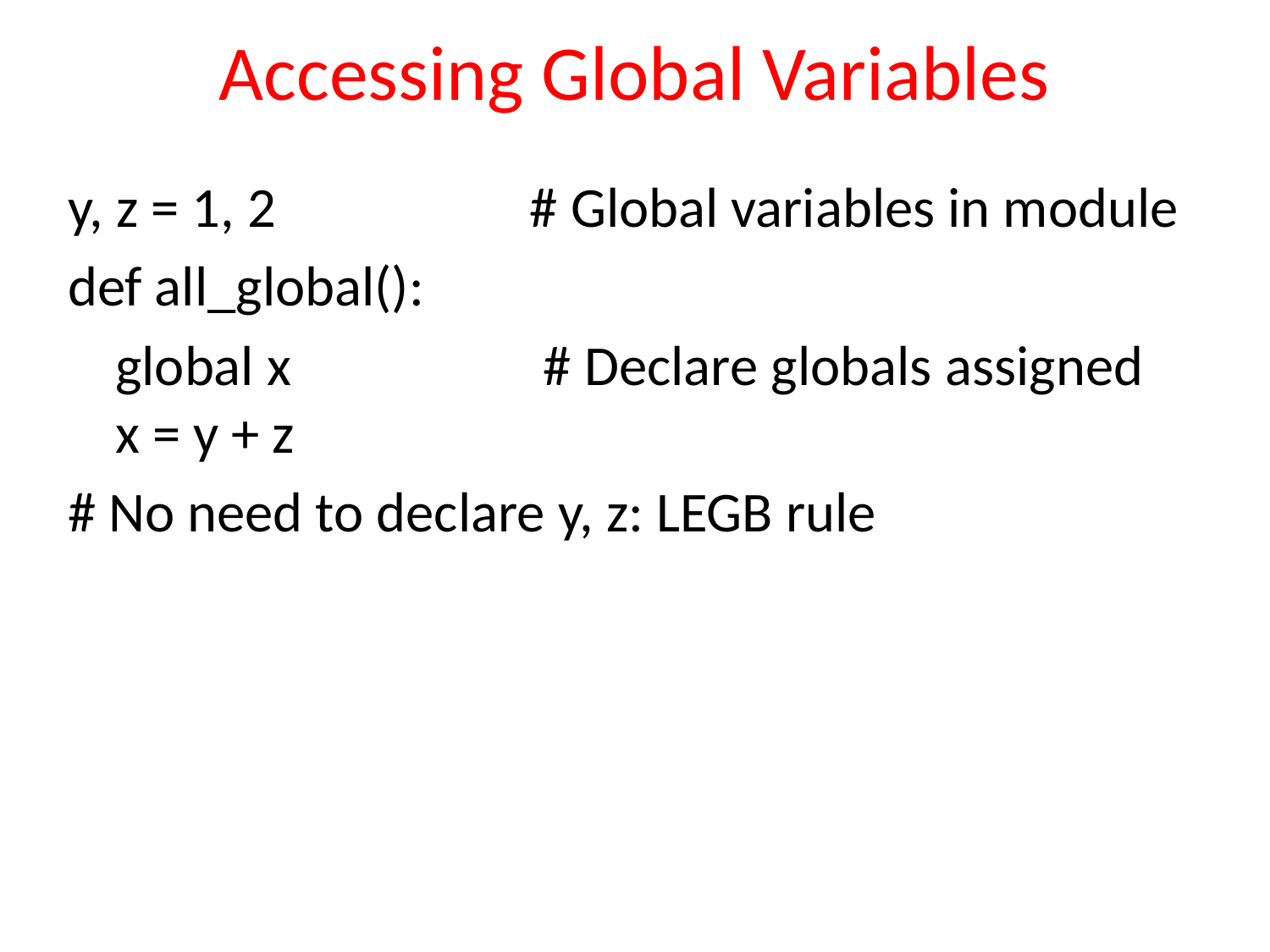

# Accessing Global Variables
y, z = 1, 2                    # Global variables in module
def all_global():
	global x                   # Declare globals assigned    x = y + z
# No need to declare y, z: LEGB rule